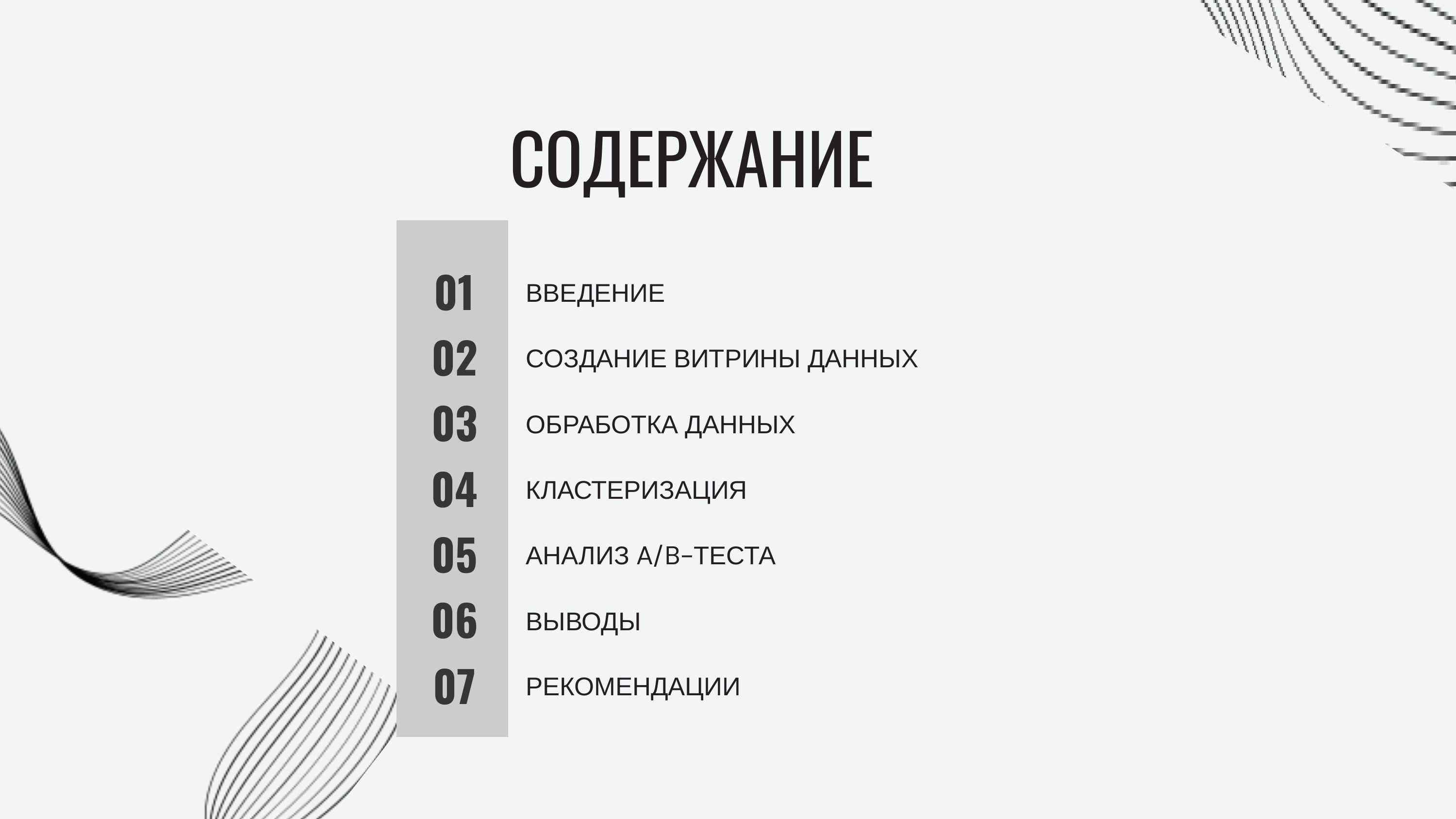

СОДЕРЖАНИЕ

01
ВВЕДЕНИЕ
02
СОЗДАНИЕ ВИТРИНЫ ДАННЫХ
03
ОБРАБОТКА ДАННЫХ

04
КЛАСТЕРИЗАЦИЯ
05
АНАЛИЗ A/B-ТЕСТА
06
ВЫВОДЫ
07
РЕКОМЕНДАЦИИ